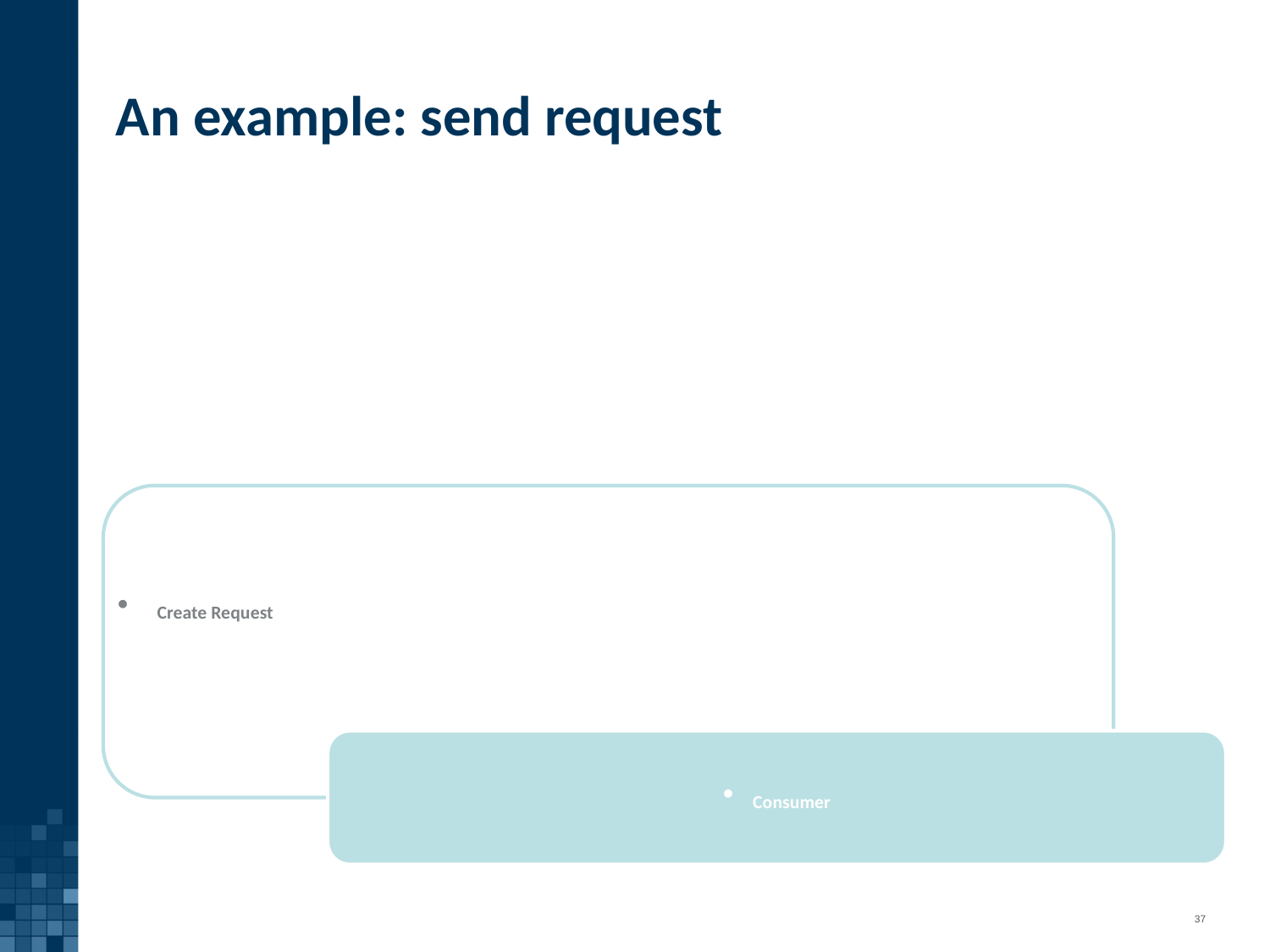

# An example: send request
Consumer
Create Request
Consumer
37